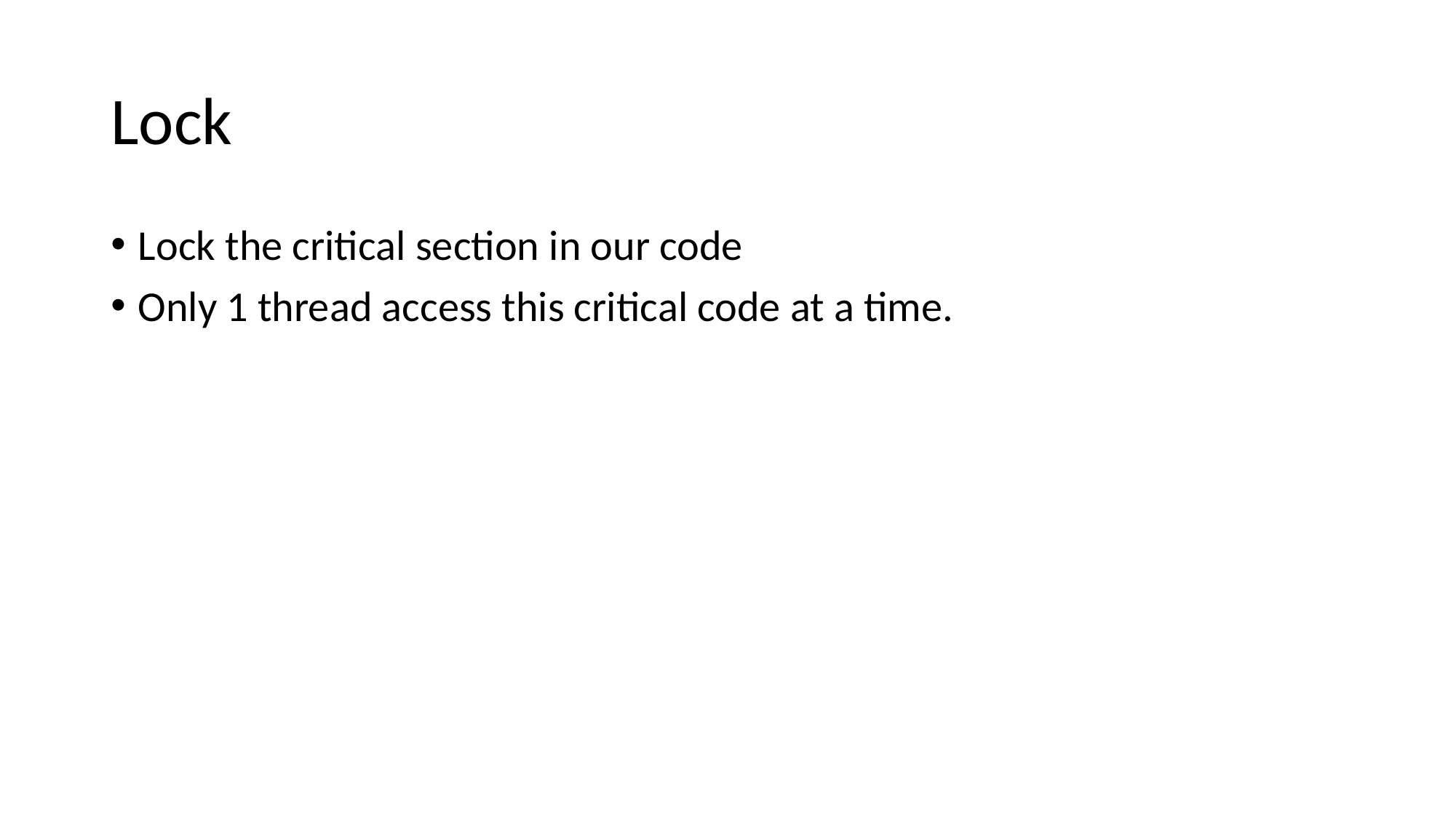

# Lock
Lock the critical section in our code
Only 1 thread access this critical code at a time.